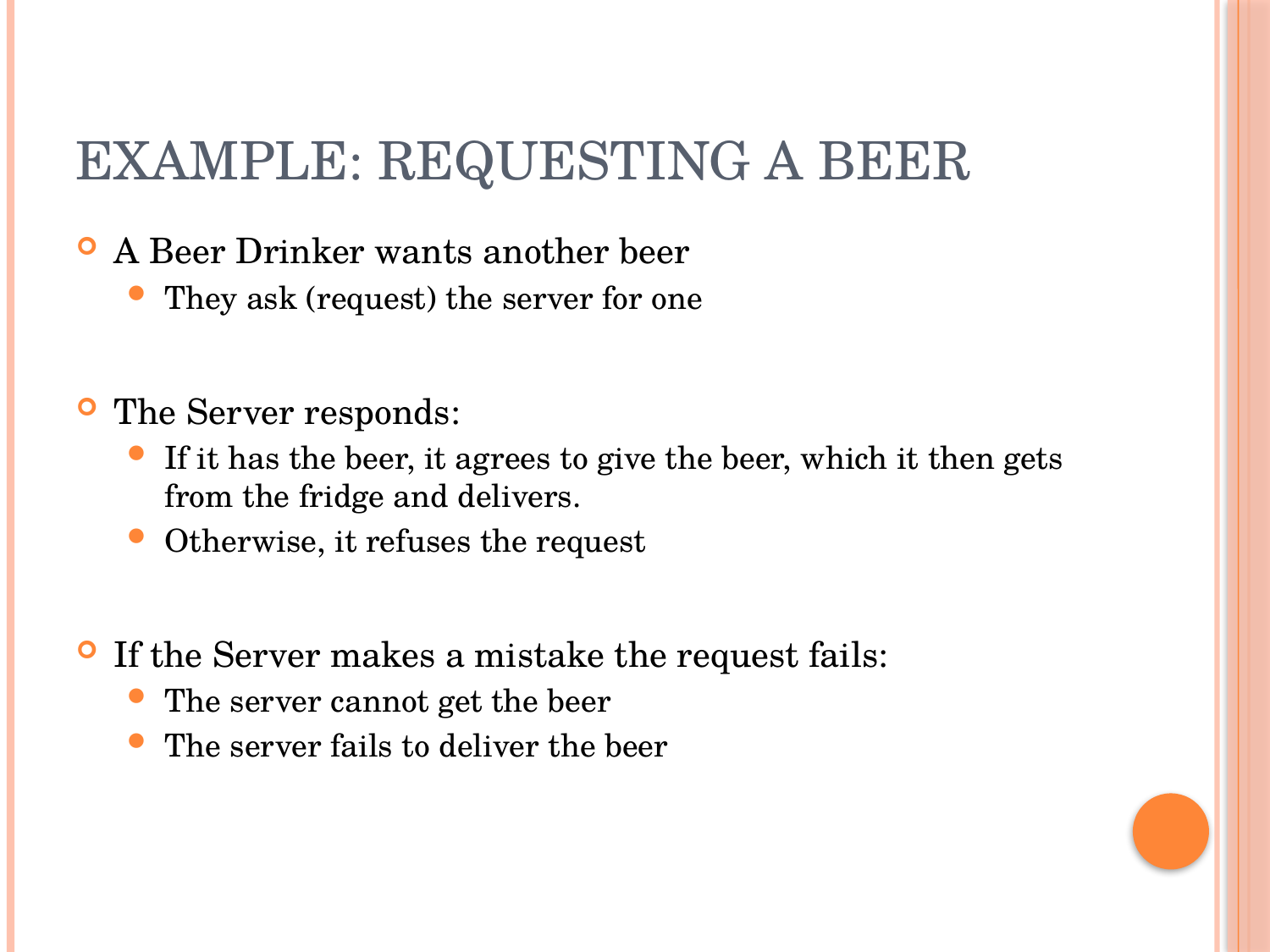

# Example: Requesting a Beer
A Beer Drinker wants another beer
They ask (request) the server for one

The Server responds:
If it has the beer, it agrees to give the beer, which it then gets from the fridge and delivers.
Otherwise, it refuses the request

If the Server makes a mistake the request fails:
The server cannot get the beer
The server fails to deliver the beer